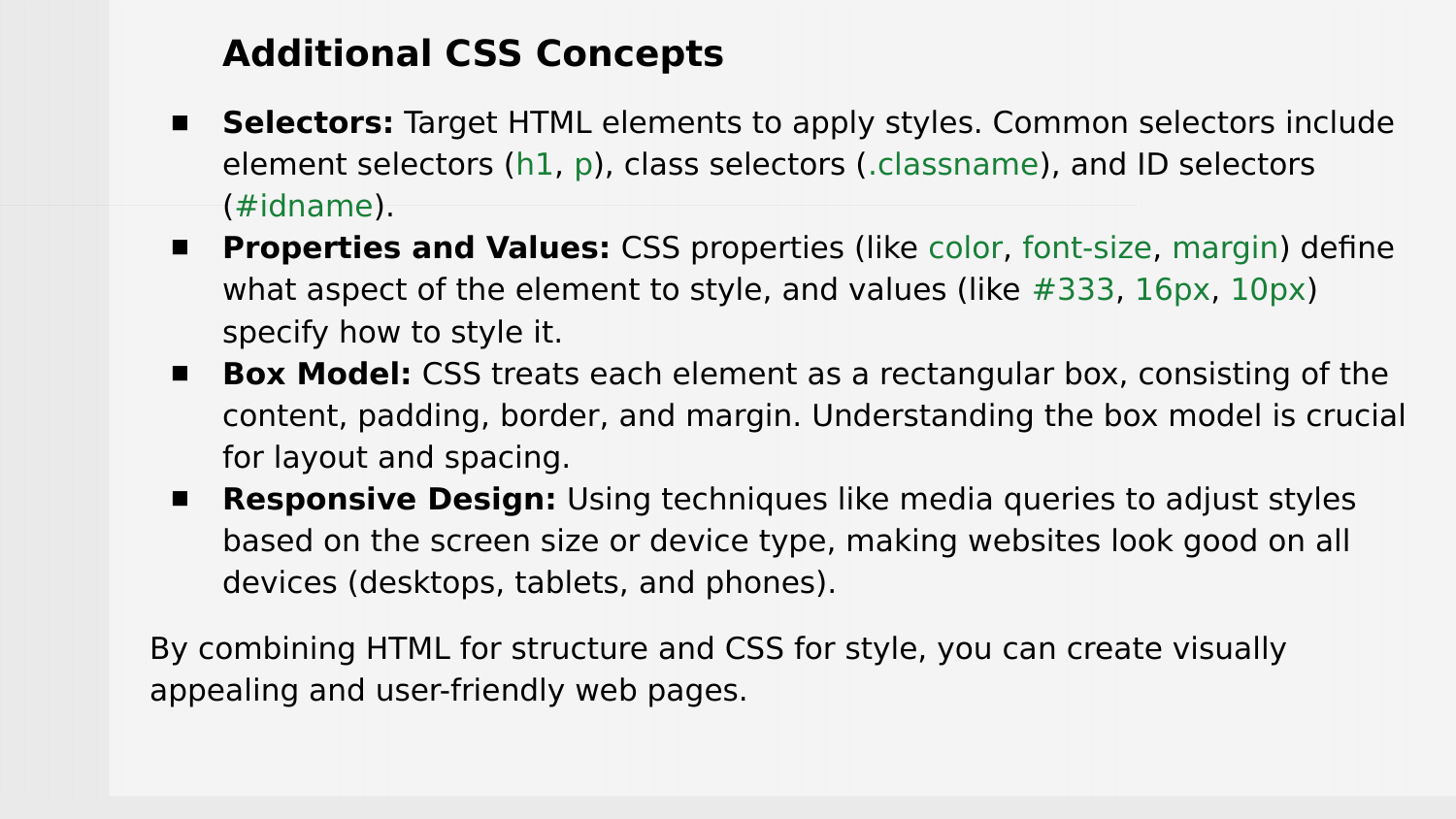

Additional CSS Concepts
Selectors: Target HTML elements to apply styles. Common selectors include element selectors (h1, p), class selectors (.classname), and ID selectors (#idname).
Properties and Values: CSS properties (like color, font-size, margin) define what aspect of the element to style, and values (like #333, 16px, 10px) specify how to style it.
Box Model: CSS treats each element as a rectangular box, consisting of the content, padding, border, and margin. Understanding the box model is crucial for layout and spacing.
Responsive Design: Using techniques like media queries to adjust styles based on the screen size or device type, making websites look good on all devices (desktops, tablets, and phones).
By combining HTML for structure and CSS for style, you can create visually appealing and user-friendly web pages.